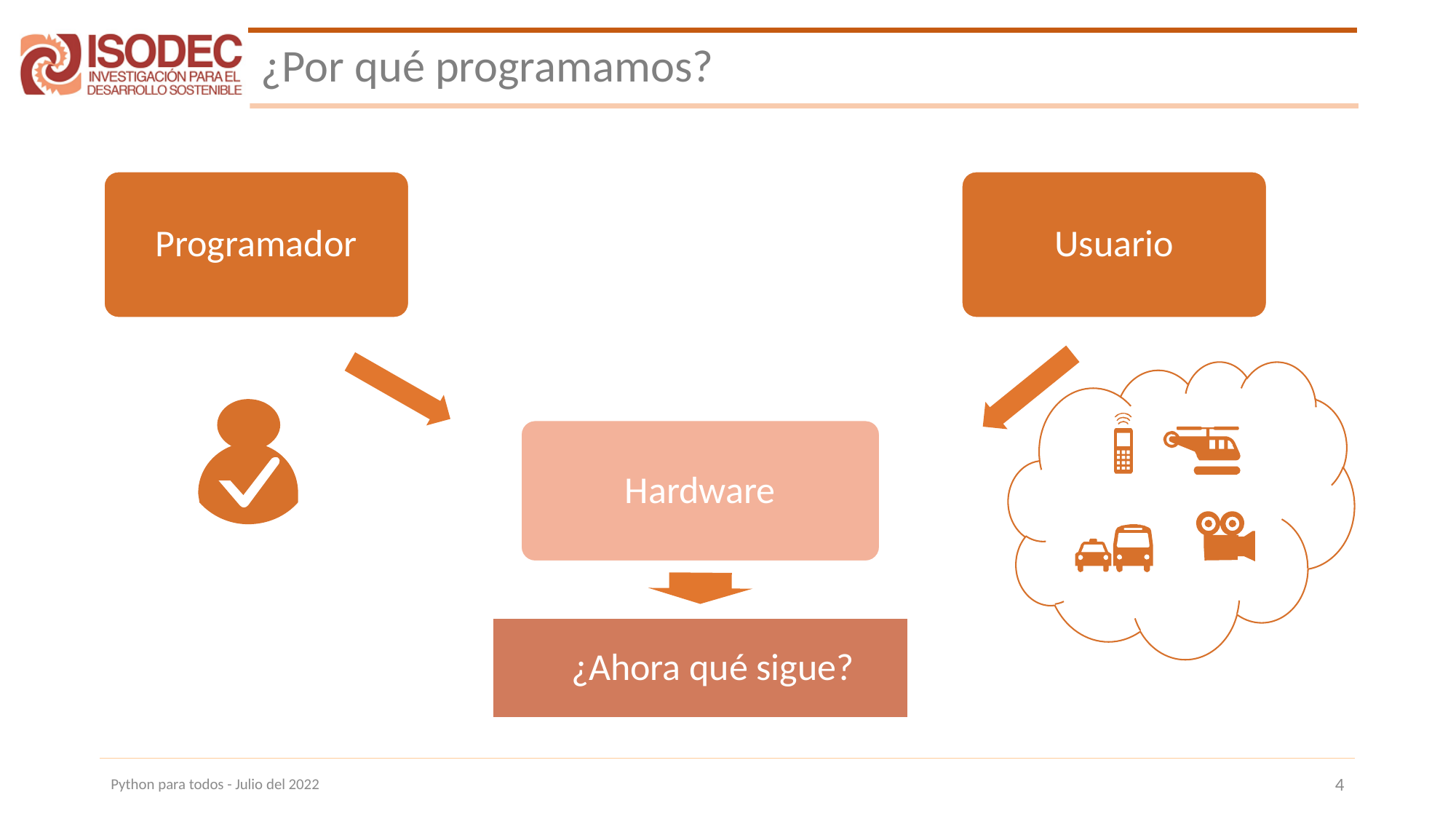

# ¿Por qué programamos?

Programador

Usuario

Hardware

¿Ahora qué sigue?
Python para todos - Julio del 2022
4